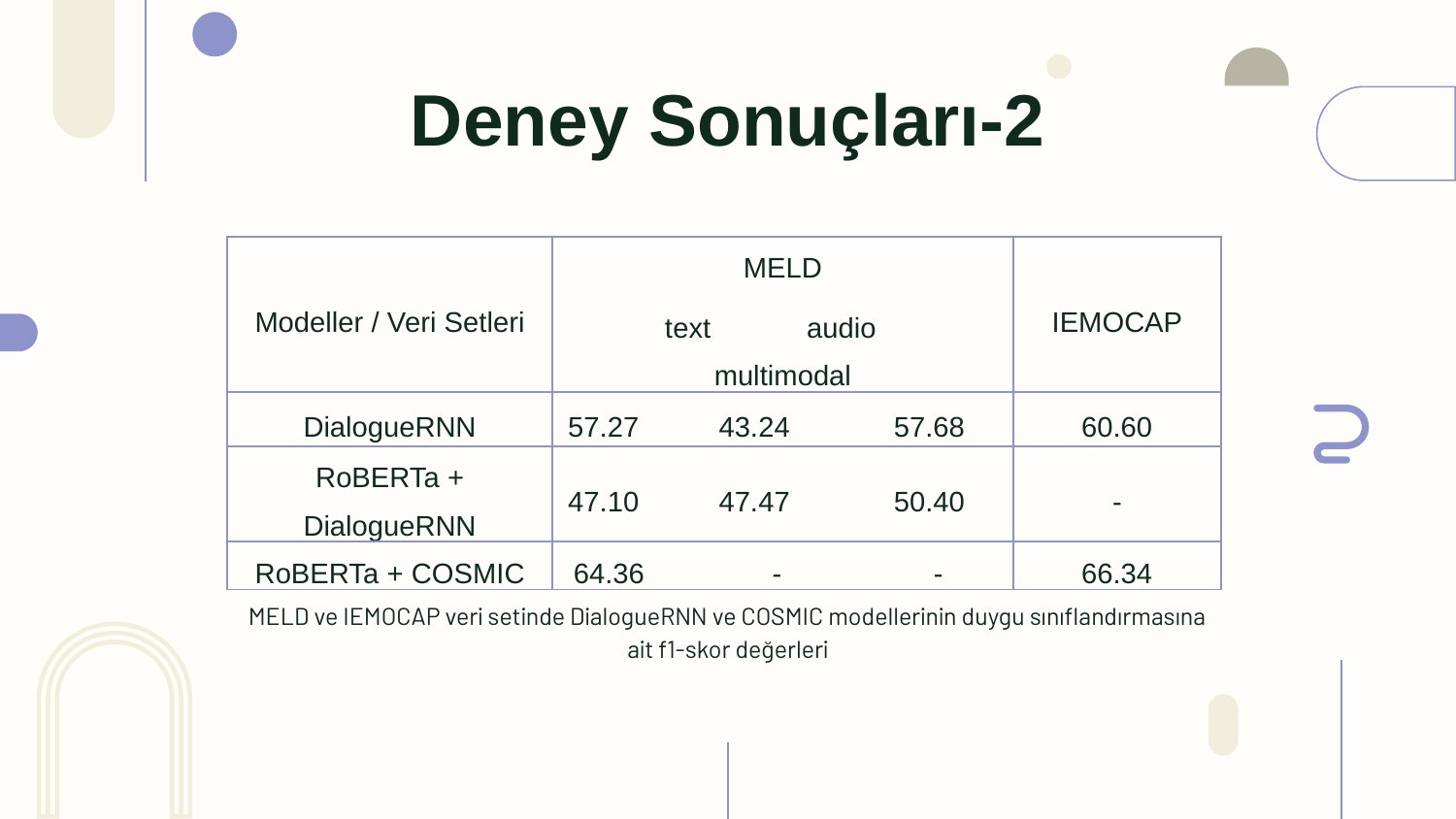

Deney Sonuçları-2
| Modeller / Veri Setleri | MELD text audio multimodal | IEMOCAP |
| --- | --- | --- |
| DialogueRNN | 57.27 43.24 57.68 | 60.60 |
| RoBERTa + DialogueRNN | 47.10 47.47 50.40 | - |
| RoBERTa + COSMIC | 64.36 - - | 66.34 |
MELD ve IEMOCAP veri setinde DialogueRNN ve COSMIC modellerinin duygu sınıflandırmasına ait f1-skor değerleri